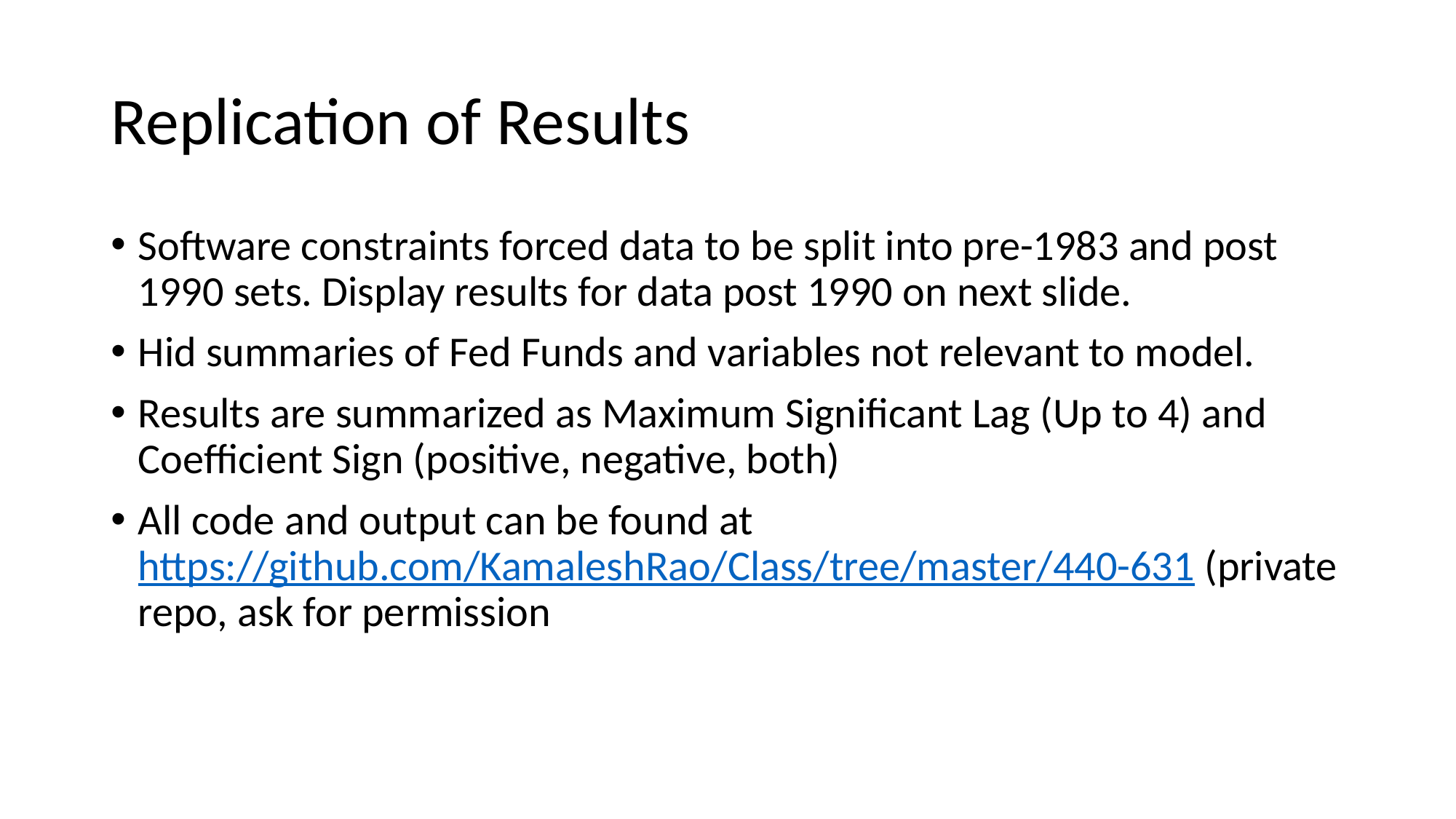

# Replication of Results
Software constraints forced data to be split into pre-1983 and post 1990 sets. Display results for data post 1990 on next slide.
Hid summaries of Fed Funds and variables not relevant to model.
Results are summarized as Maximum Significant Lag (Up to 4) and Coefficient Sign (positive, negative, both)
All code and output can be found at https://github.com/KamaleshRao/Class/tree/master/440-631 (private repo, ask for permission